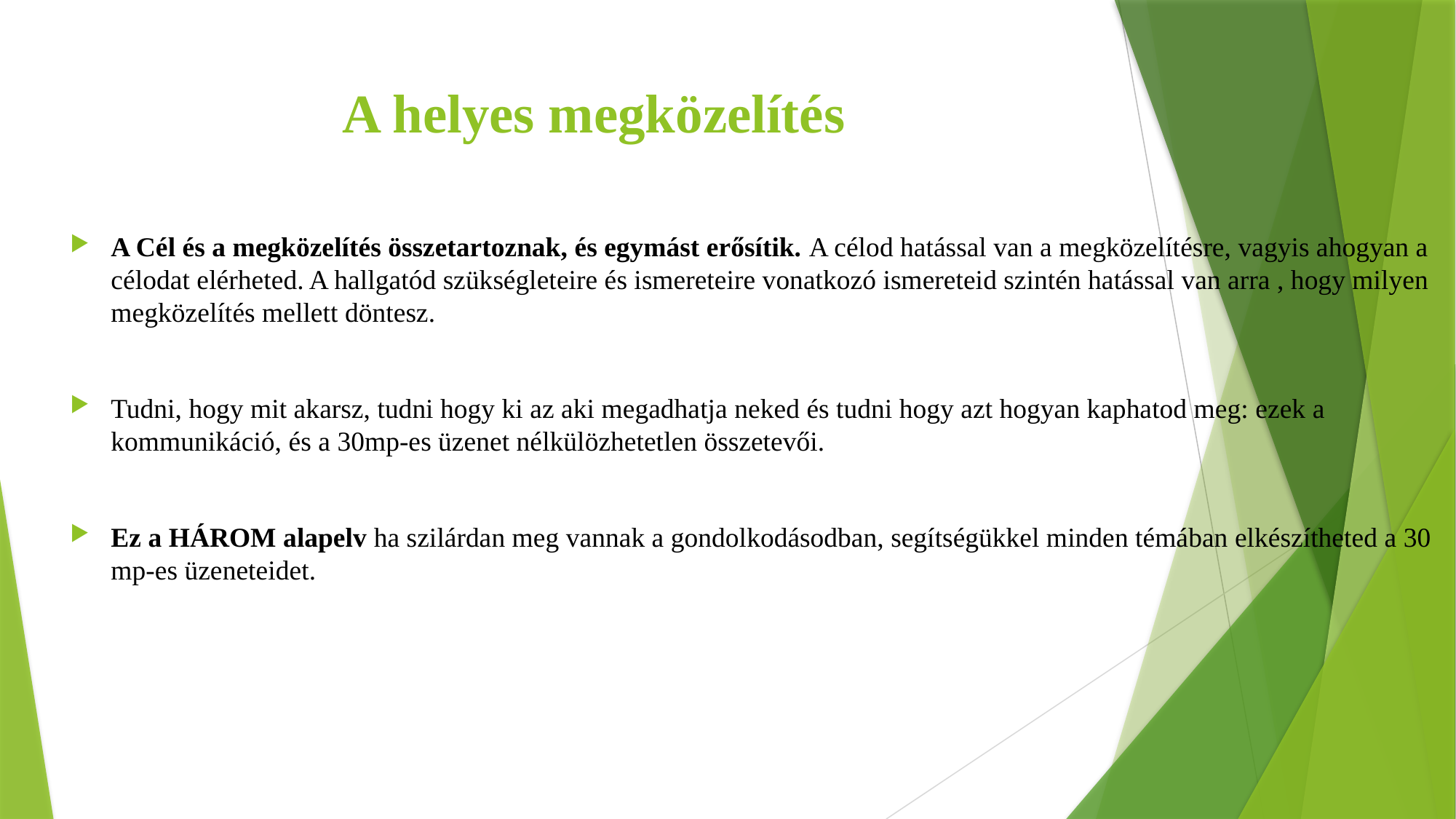

# A helyes megközelítés
A Cél és a megközelítés összetartoznak, és egymást erősítik. A célod hatással van a megközelítésre, vagyis ahogyan a célodat elérheted. A hallgatód szükségleteire és ismereteire vonatkozó ismereteid szintén hatással van arra , hogy milyen megközelítés mellett döntesz.

Tudni, hogy mit akarsz, tudni hogy ki az aki megadhatja neked és tudni hogy azt hogyan kaphatod meg: ezek a kommunikáció, és a 30mp-es üzenet nélkülözhetetlen összetevői.

Ez a HÁROM alapelv ha szilárdan meg vannak a gondolkodásodban, segítségükkel minden témában elkészítheted a 30 mp-es üzeneteidet.